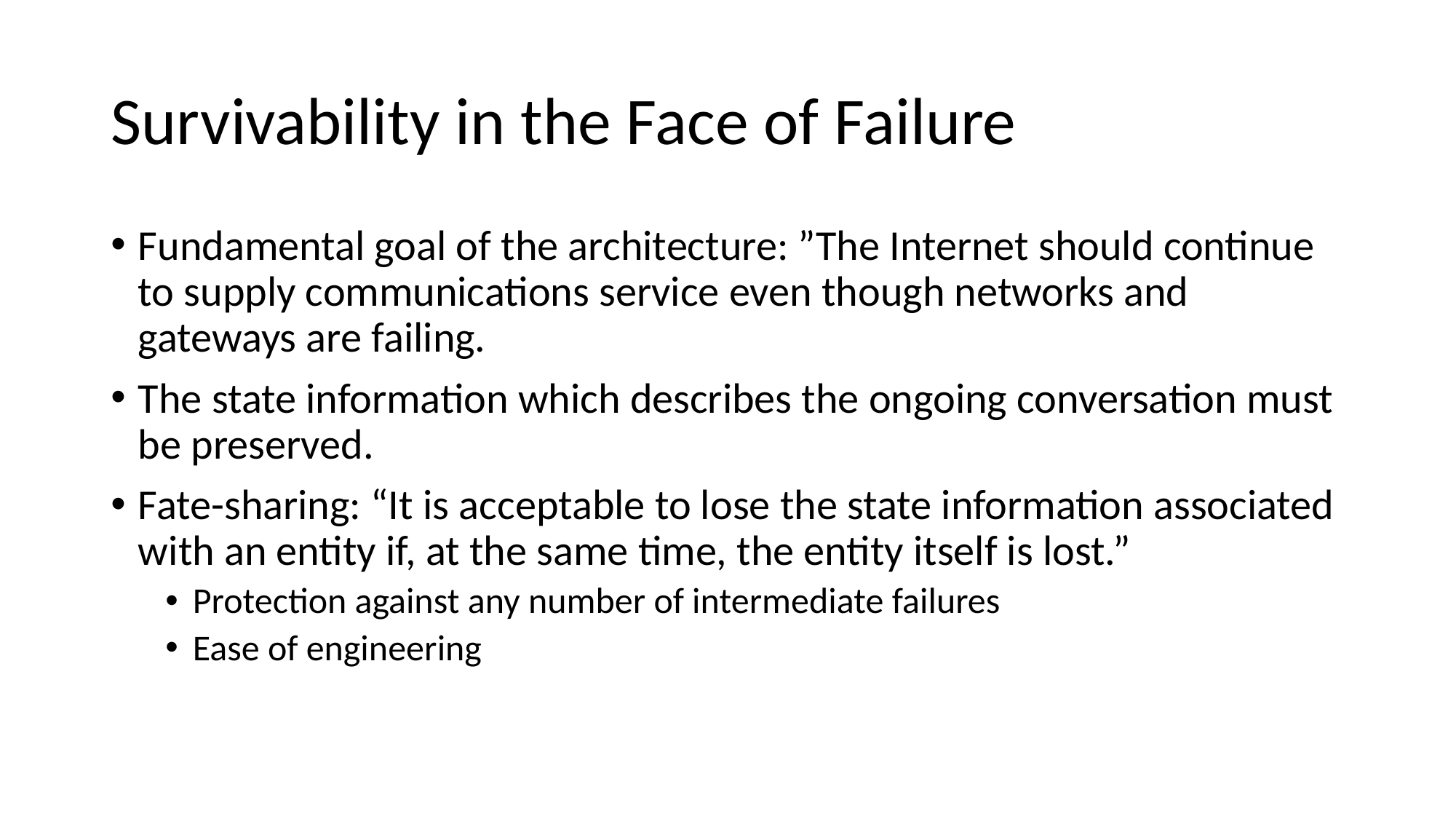

# Survivability in the Face of Failure
Fundamental goal of the architecture: ”The Internet should continue to supply communications service even though networks and gateways are failing.
The state information which describes the ongoing conversation must be preserved.
Fate-sharing: “It is acceptable to lose the state information associated with an entity if, at the same time, the entity itself is lost.”
Protection against any number of intermediate failures
Ease of engineering